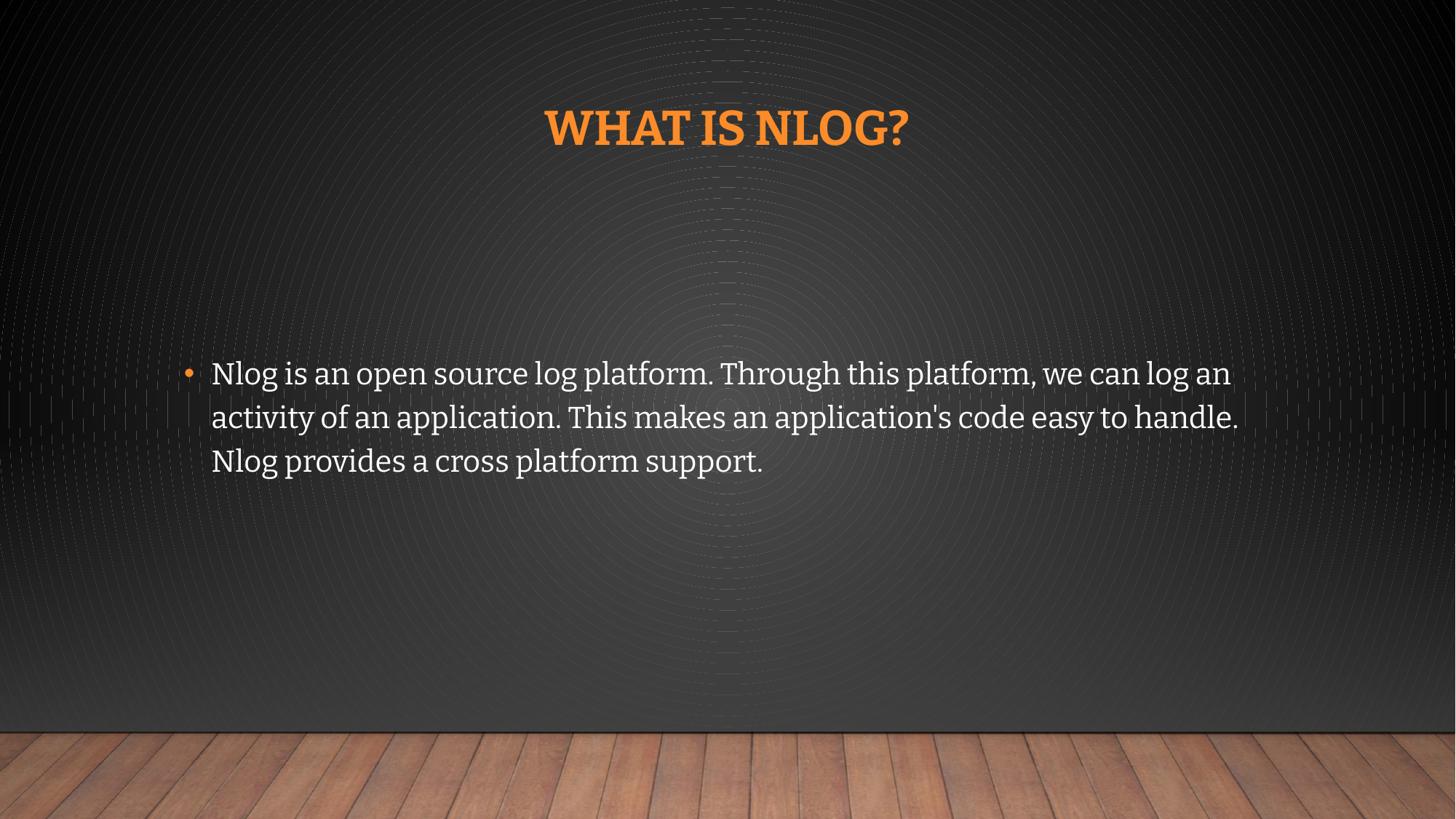

# What is Nlog?
Nlog is an open source log platform. Through this platform, we can log an activity of an application. This makes an application's code easy to handle. Nlog provides a cross platform support.